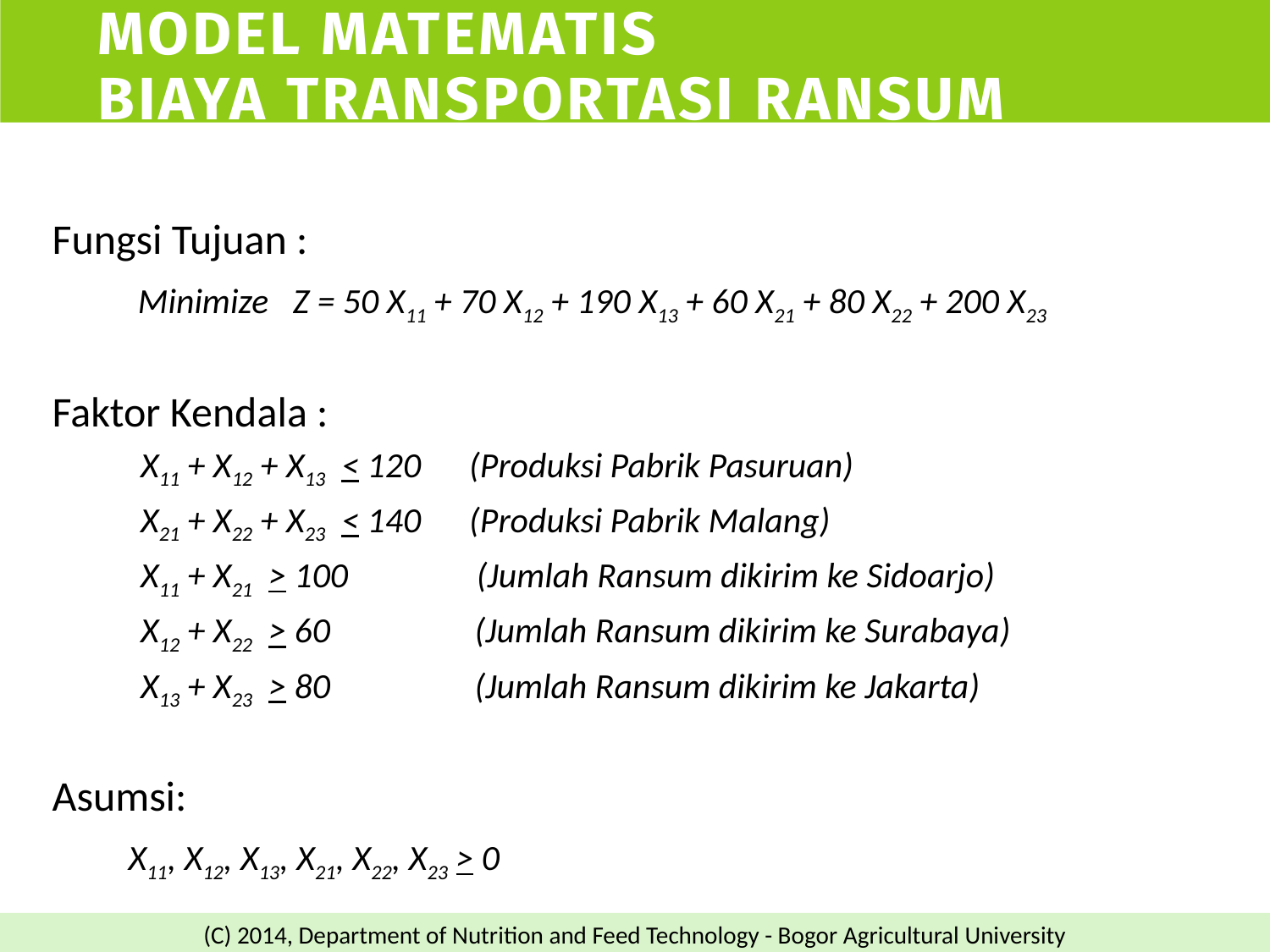

# Model Matematis Biaya Transportasi Ransum
Fungsi Tujuan :
         Minimize   Z = 50 X11 + 70 X12 + 190 X13 + 60 X21 + 80 X22 + 200 X23

Faktor Kendala :
	           X11 + X12 + X13  < 120      (Produksi Pabrik Pasuruan)
	           X21 + X22 + X23  < 140      (Produksi Pabrik Malang)
           X11 + X21  > 100                (Jumlah Ransum dikirim ke Sidoarjo)
           X12 + X22  > 60                  (Jumlah Ransum dikirim ke Surabaya)
           X13 + X23  > 80                  (Jumlah Ransum dikirim ke Jakarta)

Asumsi:
	        X11, X12, X13, X21, X22, X23 > 0